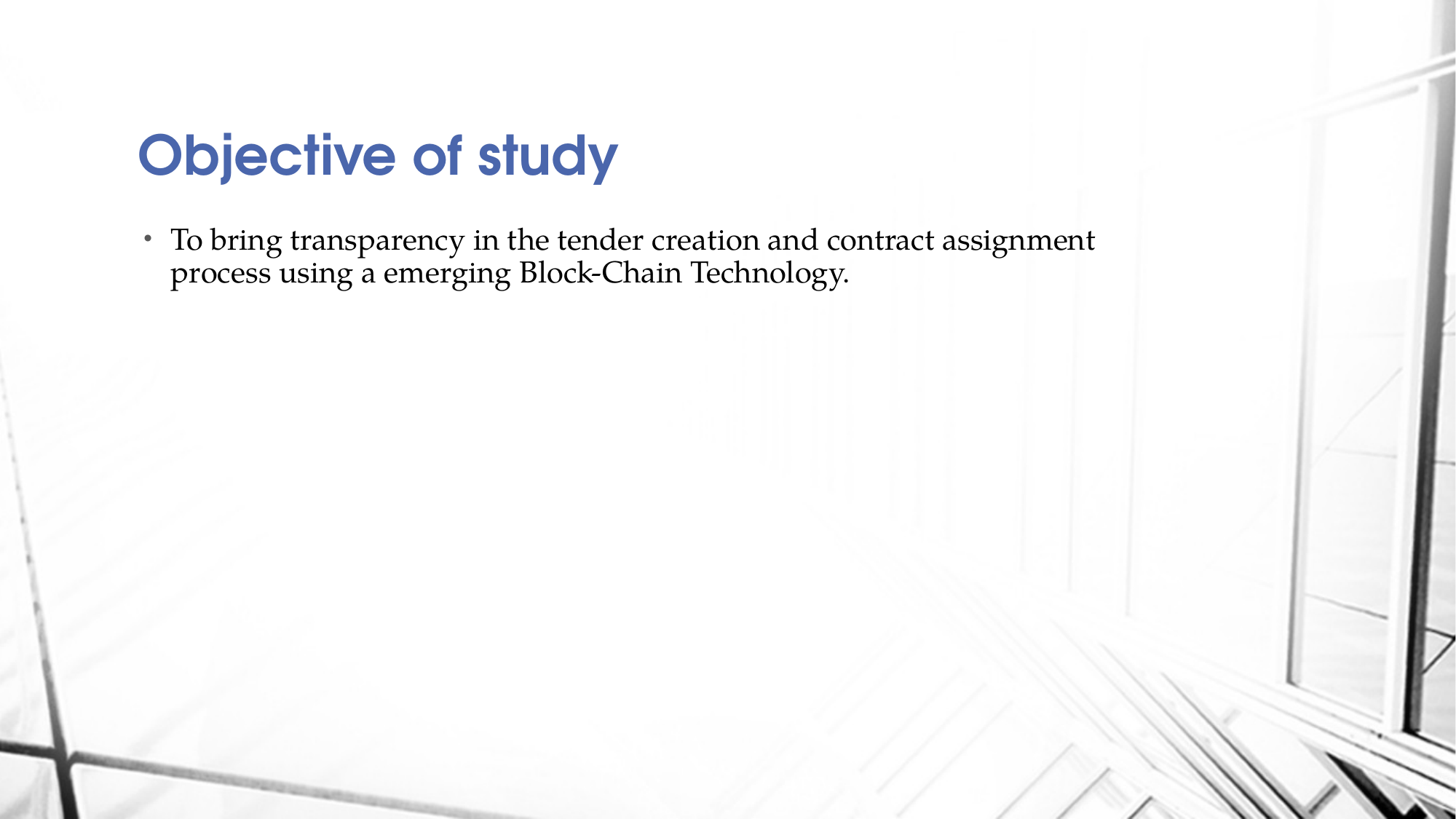

# Objective of study
To bring transparency in the tender creation and contract assignment process using a emerging Block-Chain Technology.